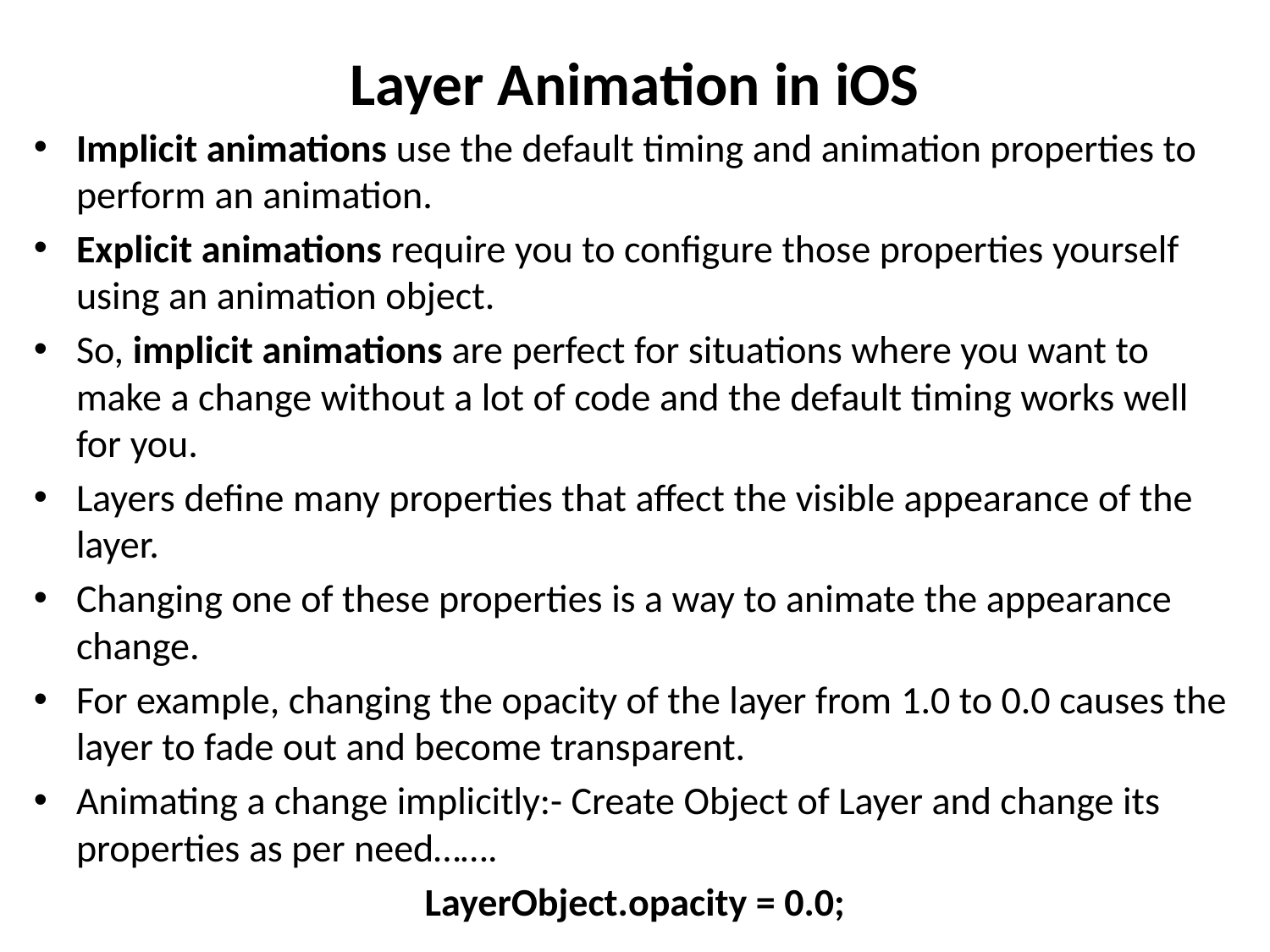

# Layer Animation in iOS
Implicit animations use the default timing and animation properties to perform an animation.
Explicit animations require you to configure those properties yourself using an animation object.
So, implicit animations are perfect for situations where you want to make a change without a lot of code and the default timing works well for you.
Layers define many properties that affect the visible appearance of the layer.
Changing one of these properties is a way to animate the appearance change.
For example, changing the opacity of the layer from 1.0 to 0.0 causes the layer to fade out and become transparent.
Animating a change implicitly:- Create Object of Layer and change its properties as per need…….
LayerObject.opacity = 0.0;